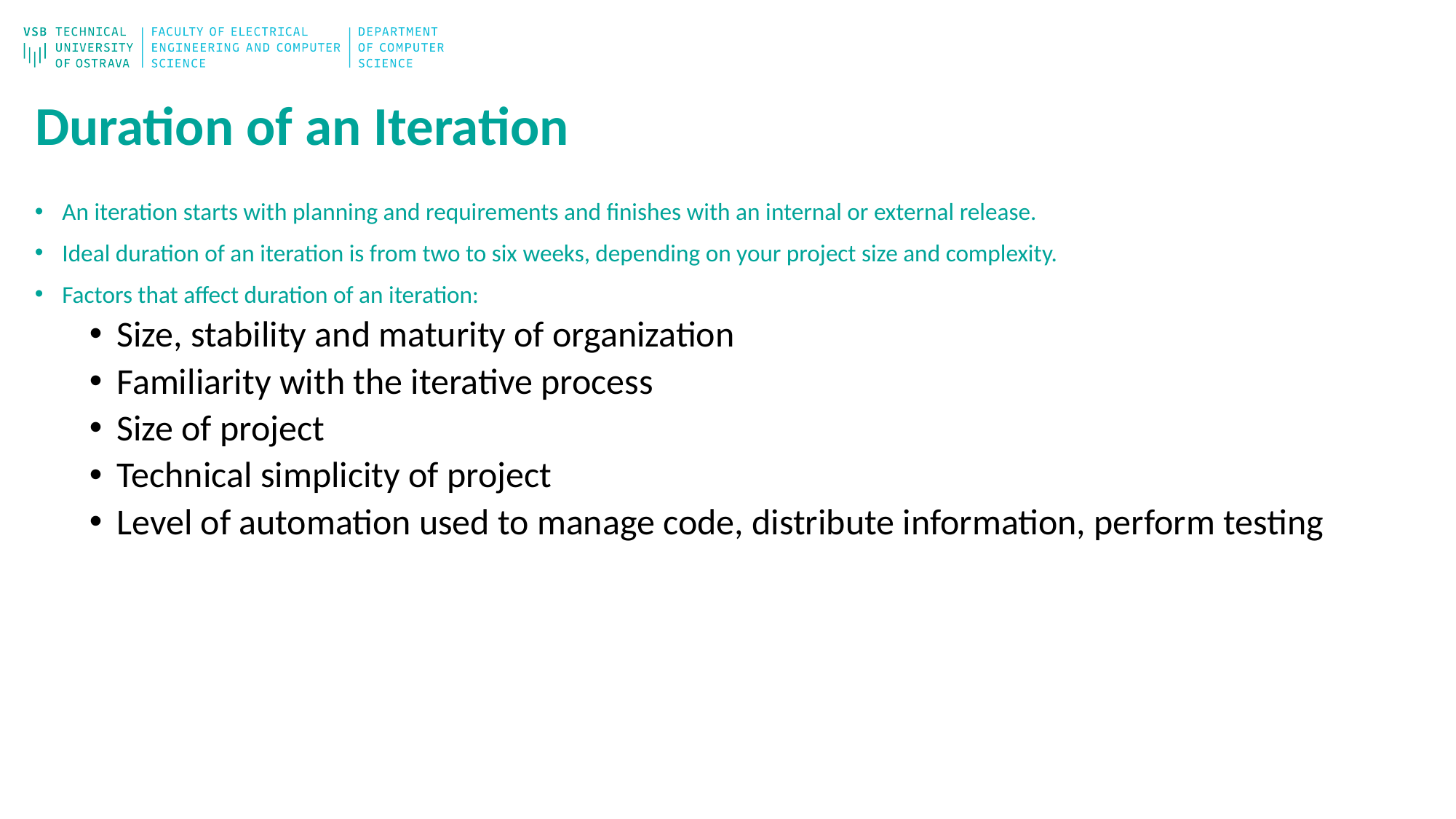

# Duration of an Iteration
An iteration starts with planning and requirements and finishes with an internal or external release.
Ideal duration of an iteration is from two to six weeks, depending on your project size and complexity.
Factors that affect duration of an iteration:
Size, stability and maturity of organization
Familiarity with the iterative process
Size of project
Technical simplicity of project
Level of automation used to manage code, distribute information, perform testing